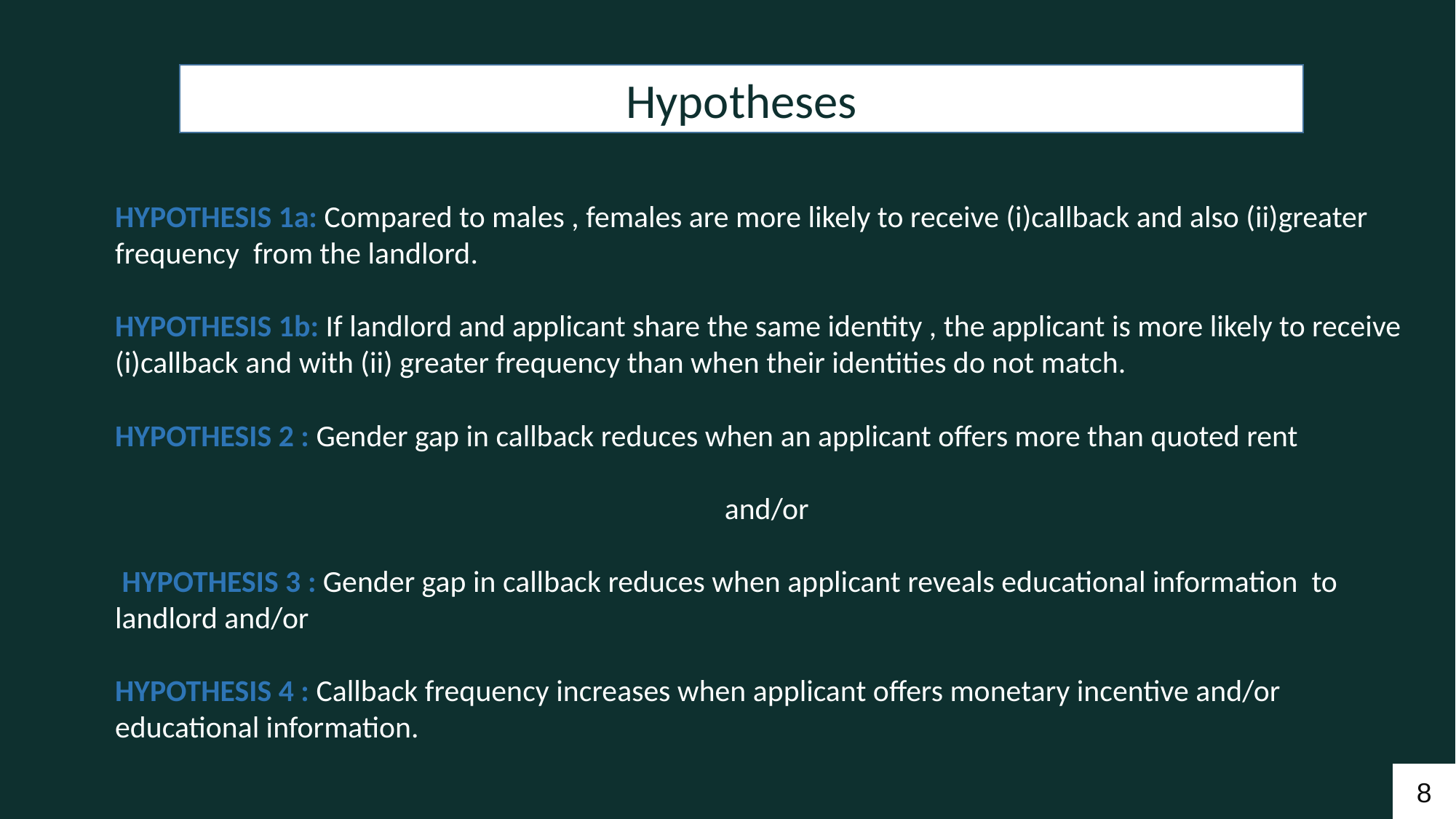

Hypotheses
HYPOTHESIS 1a: Compared to males , females are more likely to receive (i)callback and also (ii)greater frequency  from the landlord.

HYPOTHESIS 1b: If landlord and applicant share the same identity , the applicant is more likely to receive (i)callback and with (ii) greater frequency than when their identities do not match.

HYPOTHESIS 2 : Gender gap in callback reduces when an applicant offers more than quoted rent

 and/or

 HYPOTHESIS 3 : Gender gap in callback reduces when applicant reveals educational information  to landlord and/or

HYPOTHESIS 4 : Callback frequency increases when applicant offers monetary incentive and/or educational information.

8